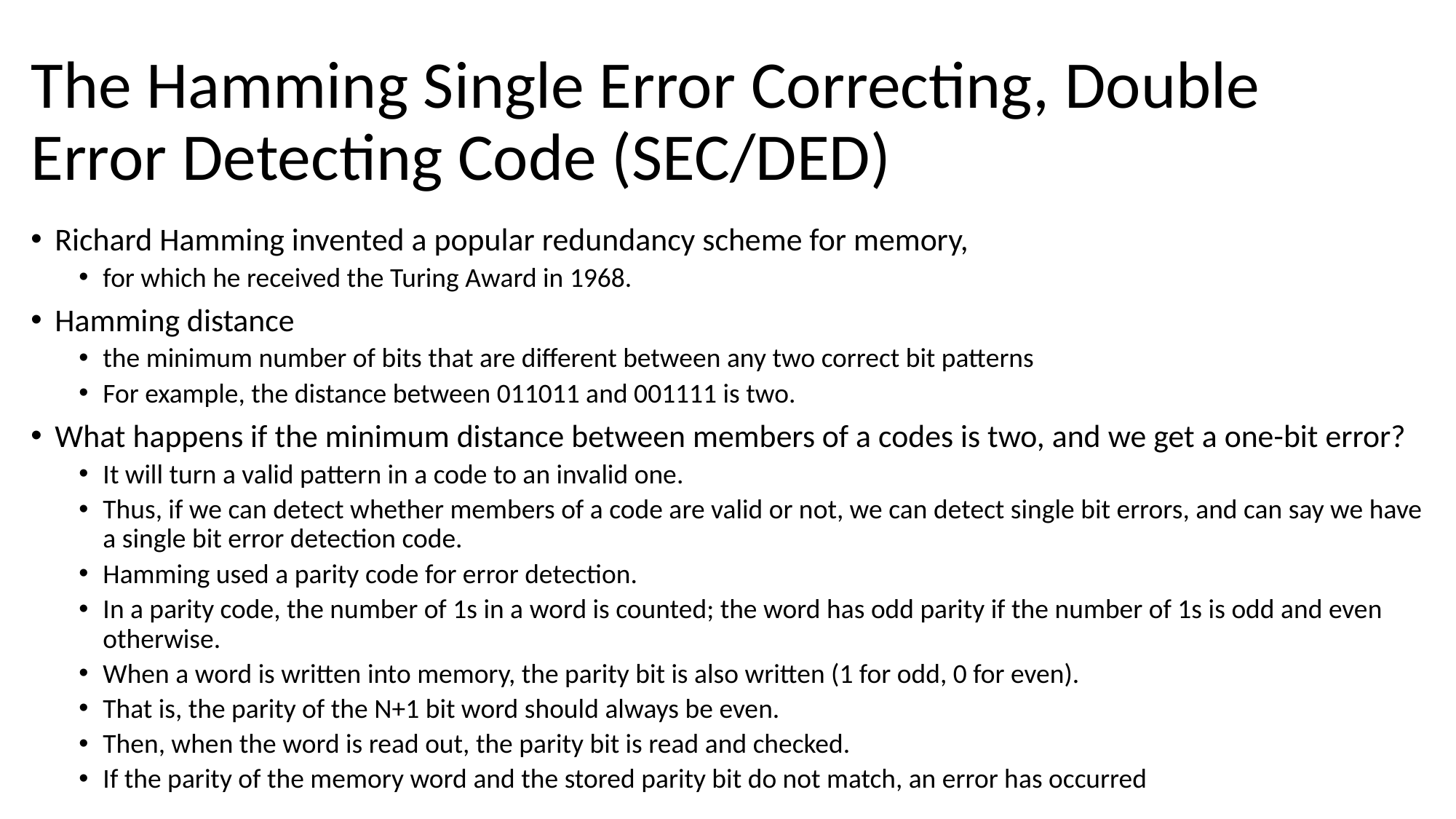

# The Hamming Single Error Correcting, Double Error Detecting Code (SEC/DED)
Richard Hamming invented a popular redundancy scheme for memory,
for which he received the Turing Award in 1968.
Hamming distance
the minimum number of bits that are different between any two correct bit patterns
For example, the distance between 011011 and 001111 is two.
What happens if the minimum distance between members of a codes is two, and we get a one-bit error?
It will turn a valid pattern in a code to an invalid one.
Thus, if we can detect whether members of a code are valid or not, we can detect single bit errors, and can say we have a single bit error detection code.
Hamming used a parity code for error detection.
In a parity code, the number of 1s in a word is counted; the word has odd parity if the number of 1s is odd and even otherwise.
When a word is written into memory, the parity bit is also written (1 for odd, 0 for even).
That is, the parity of the N+1 bit word should always be even.
Then, when the word is read out, the parity bit is read and checked.
If the parity of the memory word and the stored parity bit do not match, an error has occurred